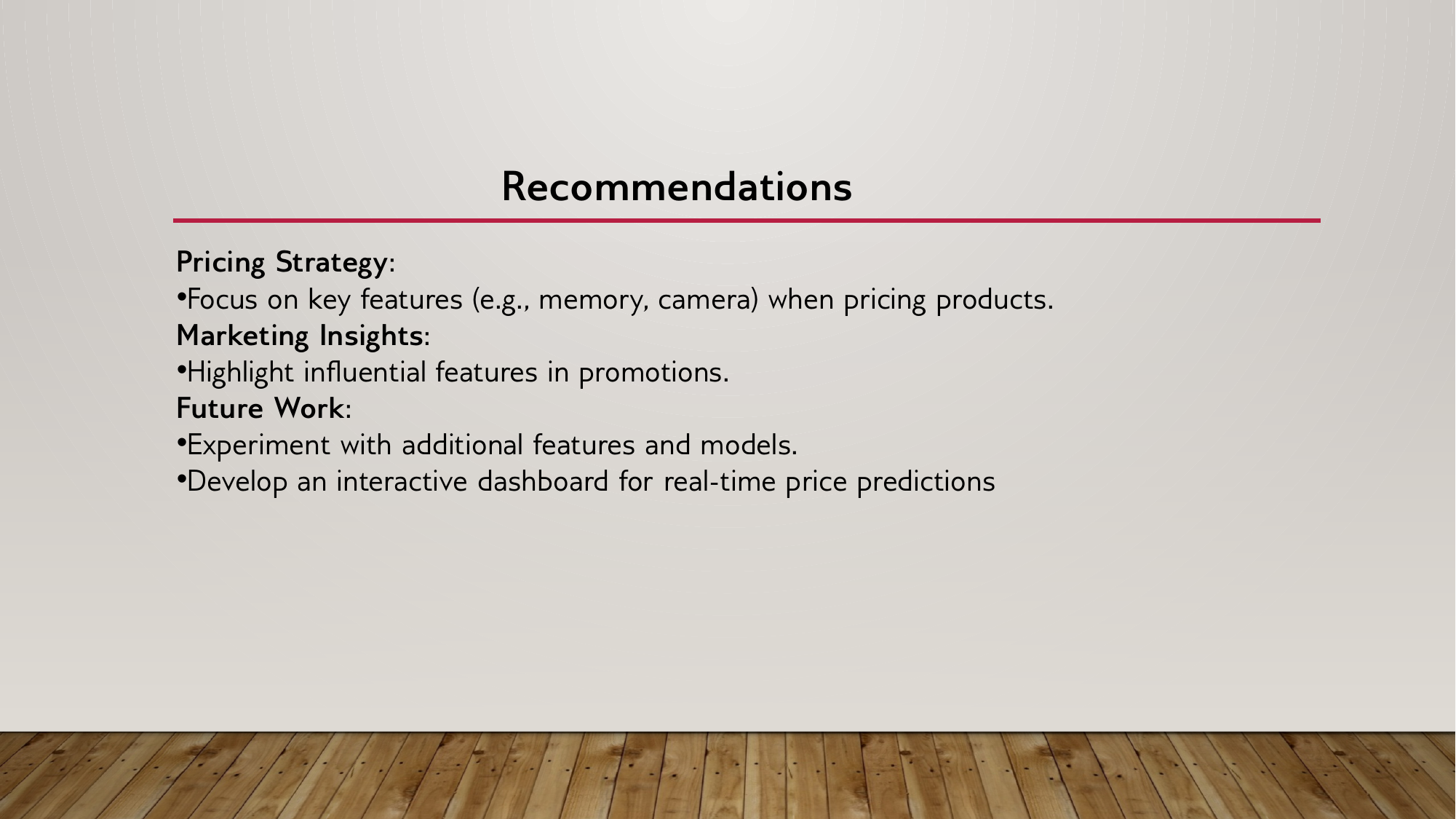

Recommendations

Pricing Strategy:
Focus on key features (e.g., memory, camera) when pricing products.
Marketing Insights:
Highlight influential features in promotions.
Future Work:
Experiment with additional features and models.
Develop an interactive dashboard for real-time price predictions